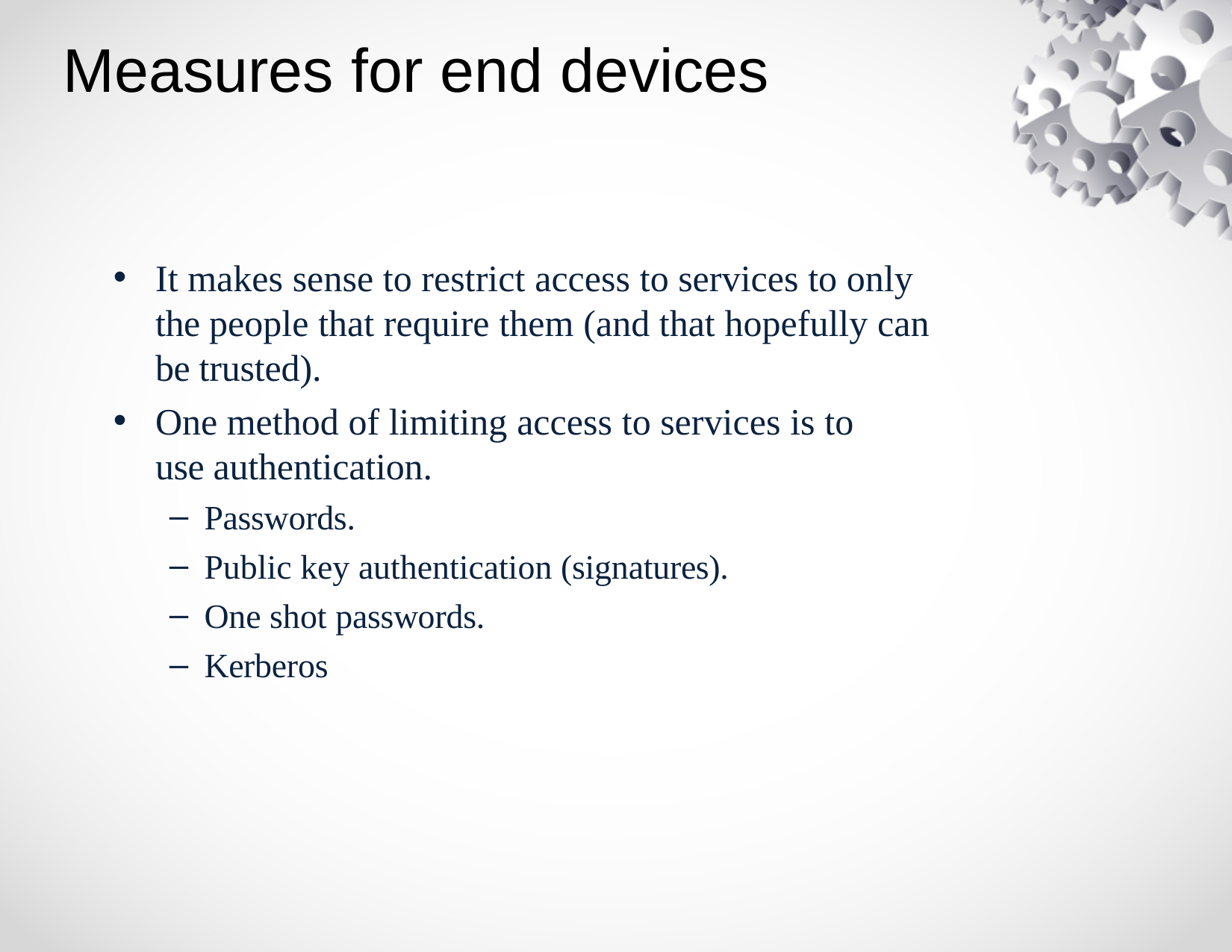

# Measures for end devices
It makes sense to restrict access to services to only the people that require them (and that hopefully can be trusted).
One method of limiting access to services is to use authentication.
Passwords.
Public key authentication (signatures).
One shot passwords.
Kerberos